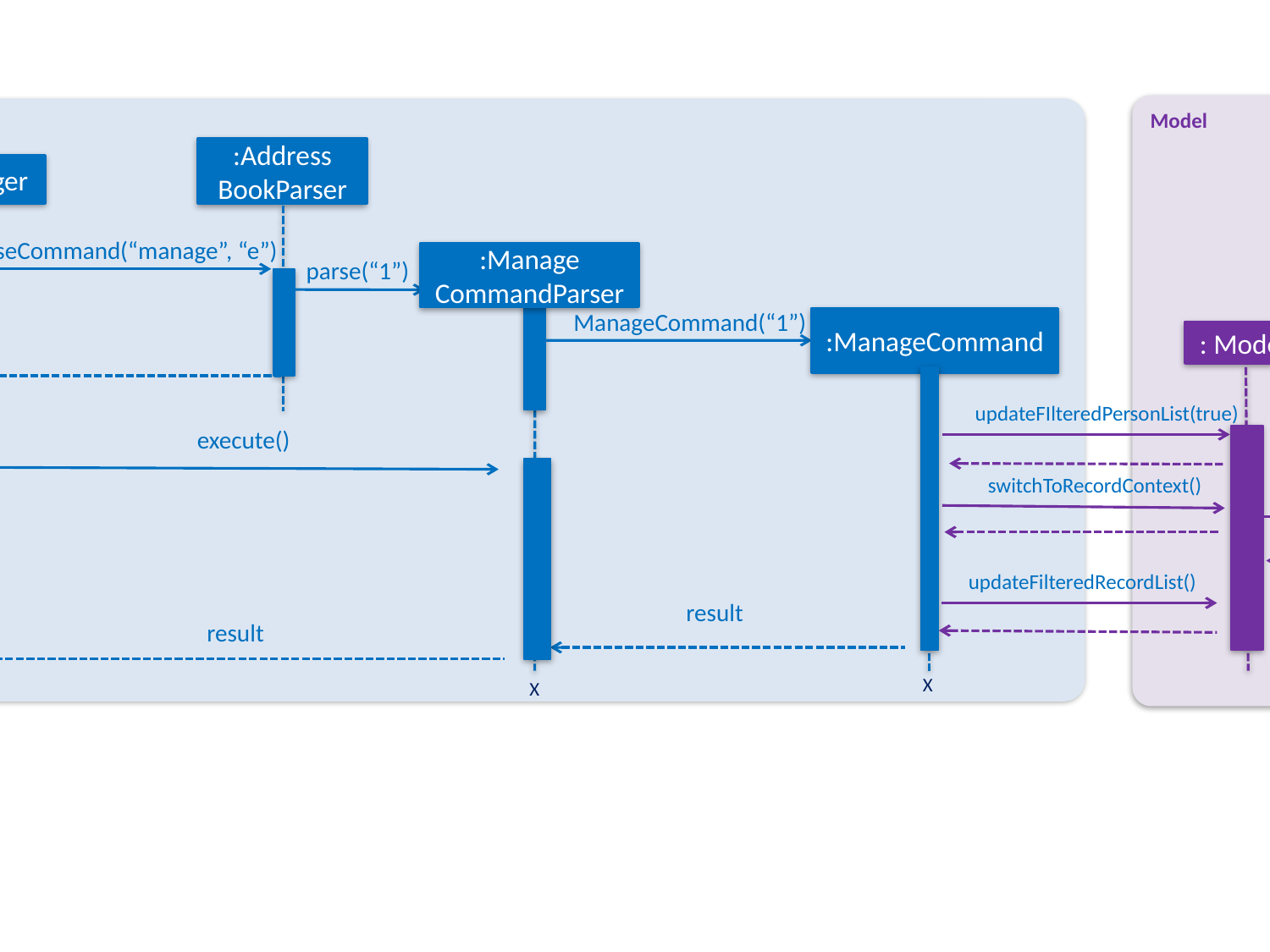

Model
Logic
:Address
BookParser
:LogicManager
execute(“manage 1”)
parseCommand(“manage”, “e”)
:Manage
CommandParser

parse(“1”)

ManageCommand(“1”)
:ManageCommand
: Model
: Context

updateFIlteredPersonList(true)
execute()

switchToRecordContext()
switchToRecordContext()

updateFilteredRecordList()
result
result
result
X
X